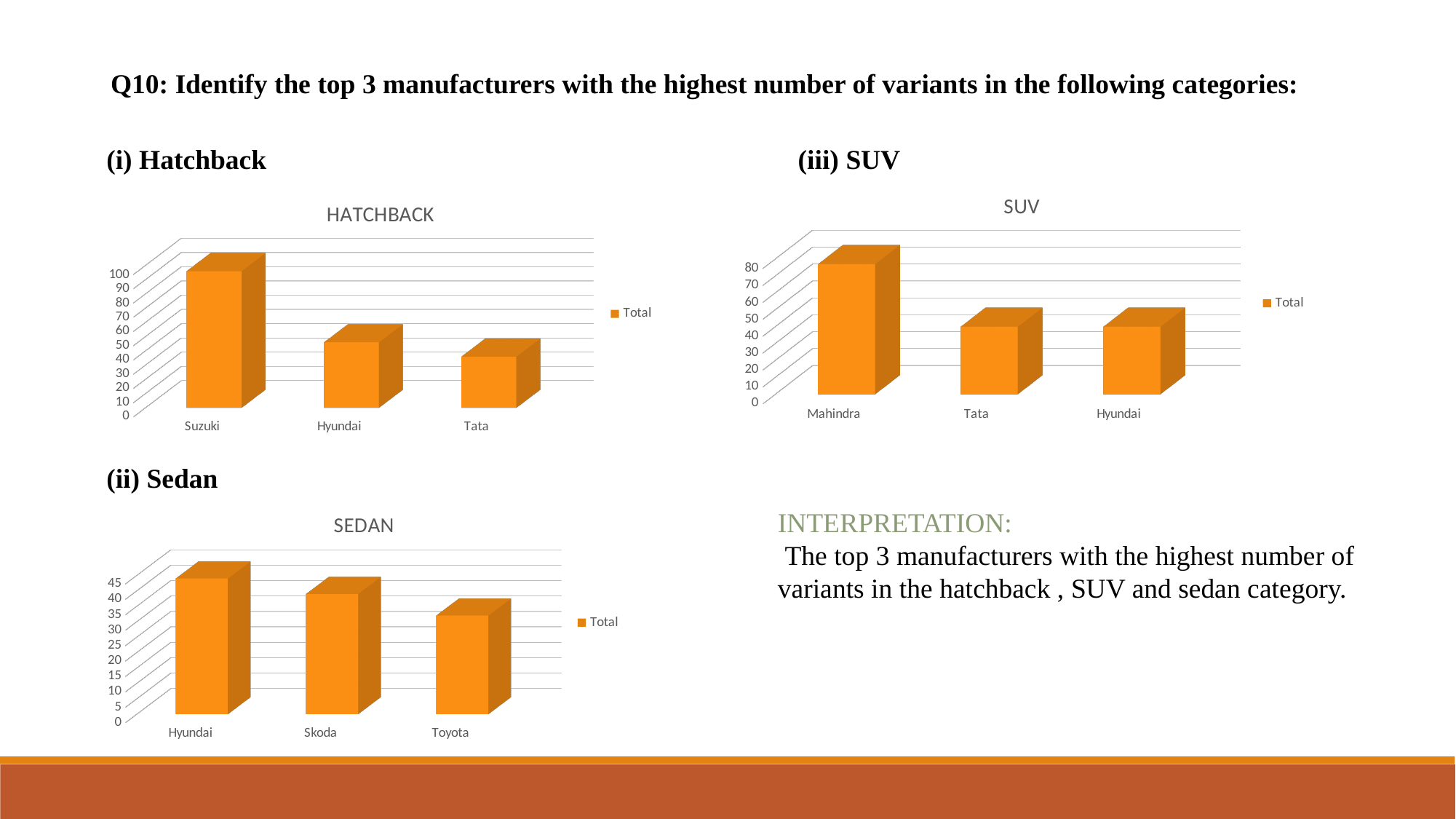

Q10: Identify the top 3 manufacturers with the highest number of variants in the following categories:
(i) Hatchback
(iii) SUV

[unsupported chart]

[unsupported chart]

(ii) Sedan

[unsupported chart]

INTERPRETATION:
 The top 3 manufacturers with the highest number of variants in the hatchback , SUV and sedan category.